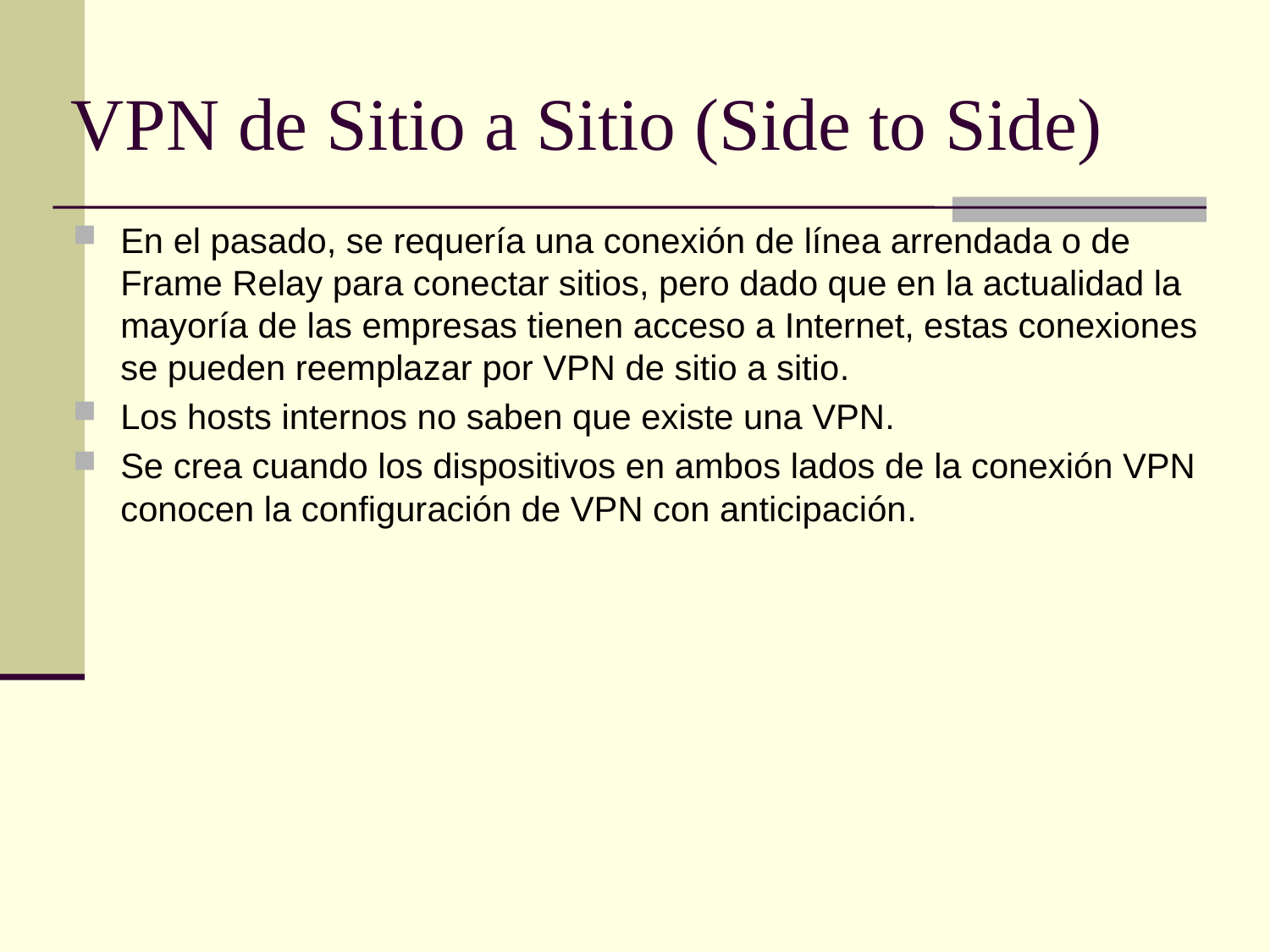

# VPN de Sitio a Sitio (Side to Side)
En el pasado, se requería una conexión de línea arrendada o de Frame Relay para conectar sitios, pero dado que en la actualidad la mayoría de las empresas tienen acceso a Internet, estas conexiones se pueden reemplazar por VPN de sitio a sitio.
Los hosts internos no saben que existe una VPN.
Se crea cuando los dispositivos en ambos lados de la conexión VPN conocen la configuración de VPN con anticipación.